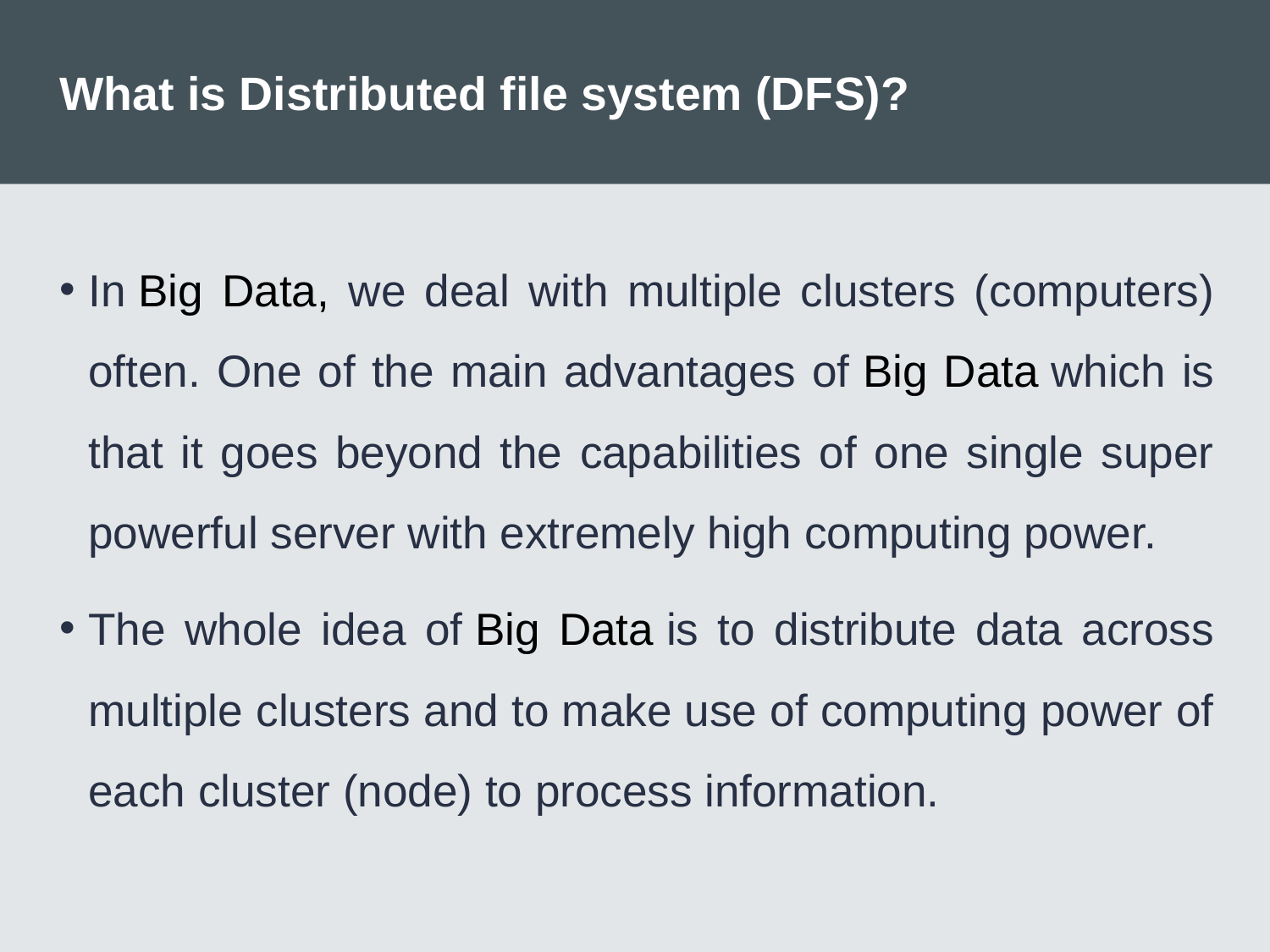

# What is Distributed file system (DFS)?
In Big Data, we deal with multiple clusters (computers) often. One of the main advantages of Big Data which is that it goes beyond the capabilities of one single super powerful server with extremely high computing power.
The whole idea of Big Data is to distribute data across multiple clusters and to make use of computing power of each cluster (node) to process information.